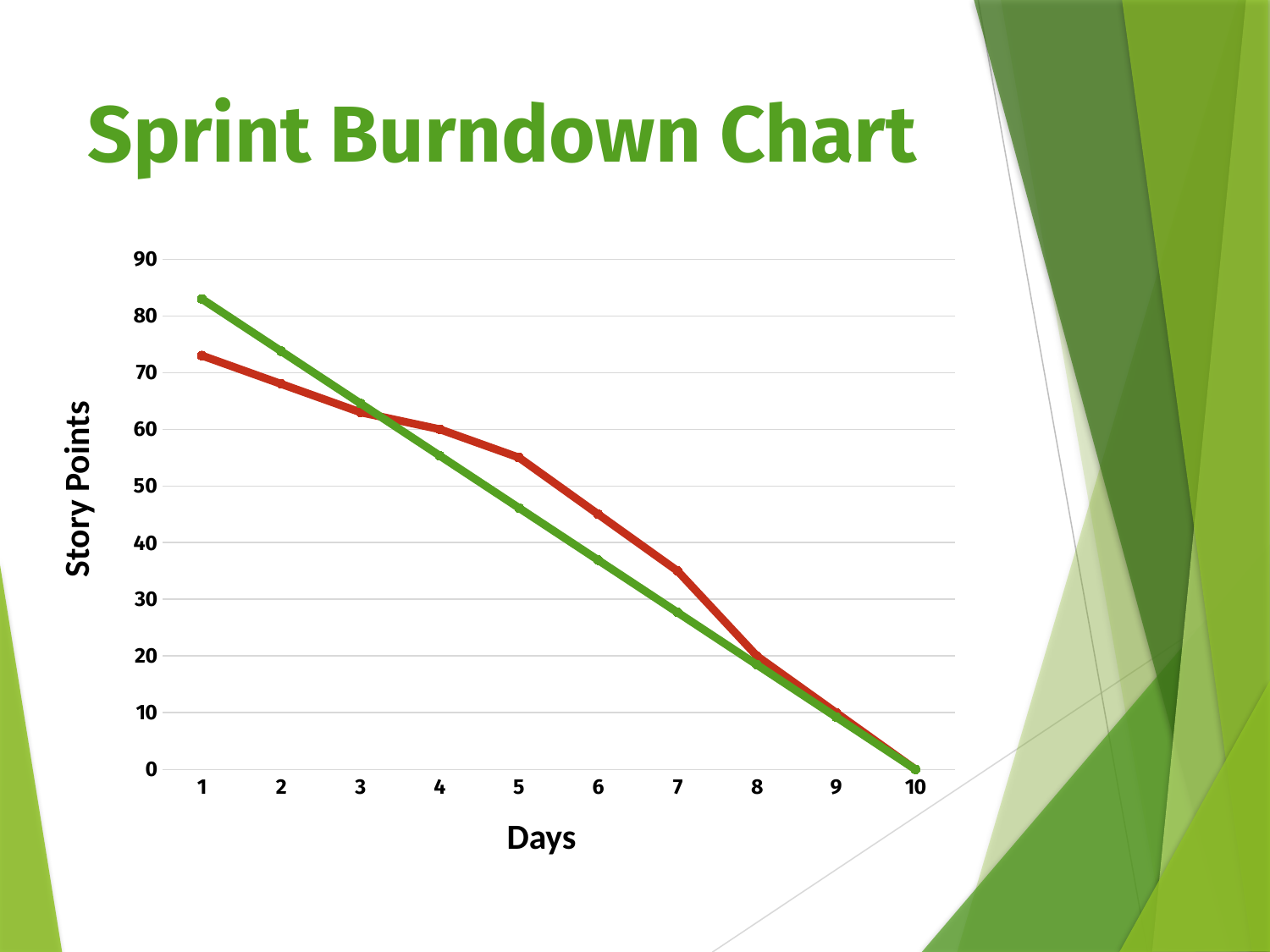

# Sprint Burndown Chart

### Chart

| Category | Serie 1 | Serie 2 |
|---|---|---|
| 1 | 73.0 | 83.0 |
| 2 | 68.0 | 73.78 |
| 3 | 63.0 | 64.56 |
| 4 | 60.0 | 55.34 |
| 5 | 55.0 | 46.12 |
| 6 | 45.0 | 36.9 |
| 7 | 35.0 | 27.68 |
| 8 | 20.0 | 18.46 |
| 9 | 10.0 | 9.239999999999998 |
| 10 | 0.0 | 0.0 |
Story Points
Days